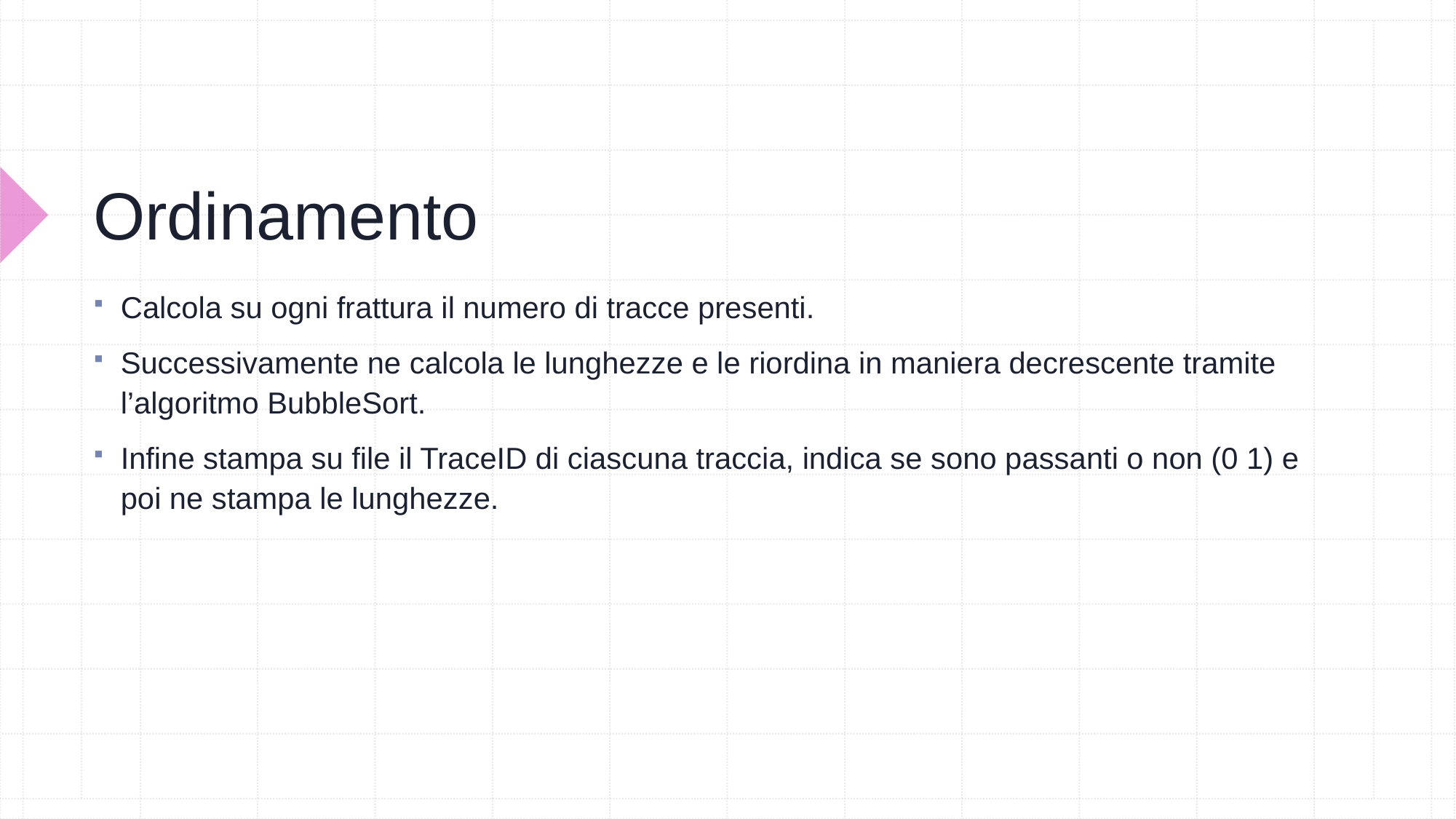

# Ordinamento
Calcola su ogni frattura il numero di tracce presenti.
Successivamente ne calcola le lunghezze e le riordina in maniera decrescente tramite l’algoritmo BubbleSort.
Infine stampa su file il TraceID di ciascuna traccia, indica se sono passanti o non (0 1) e poi ne stampa le lunghezze.